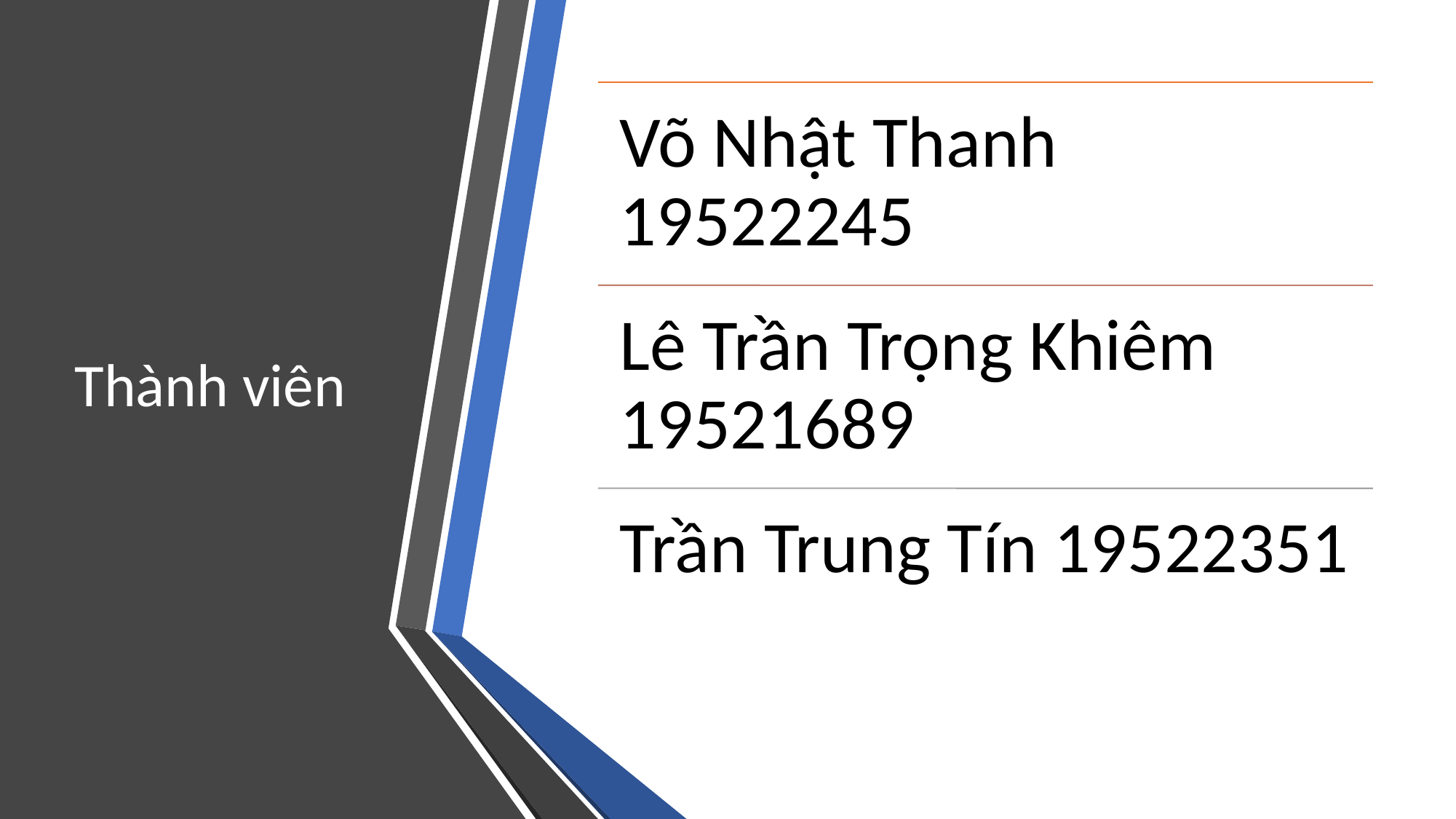

# Thành viên
Võ Nhật Thanh 19522245
Lê Trần Trọng Khiêm 19521689
Trần Trung Tín 19522351